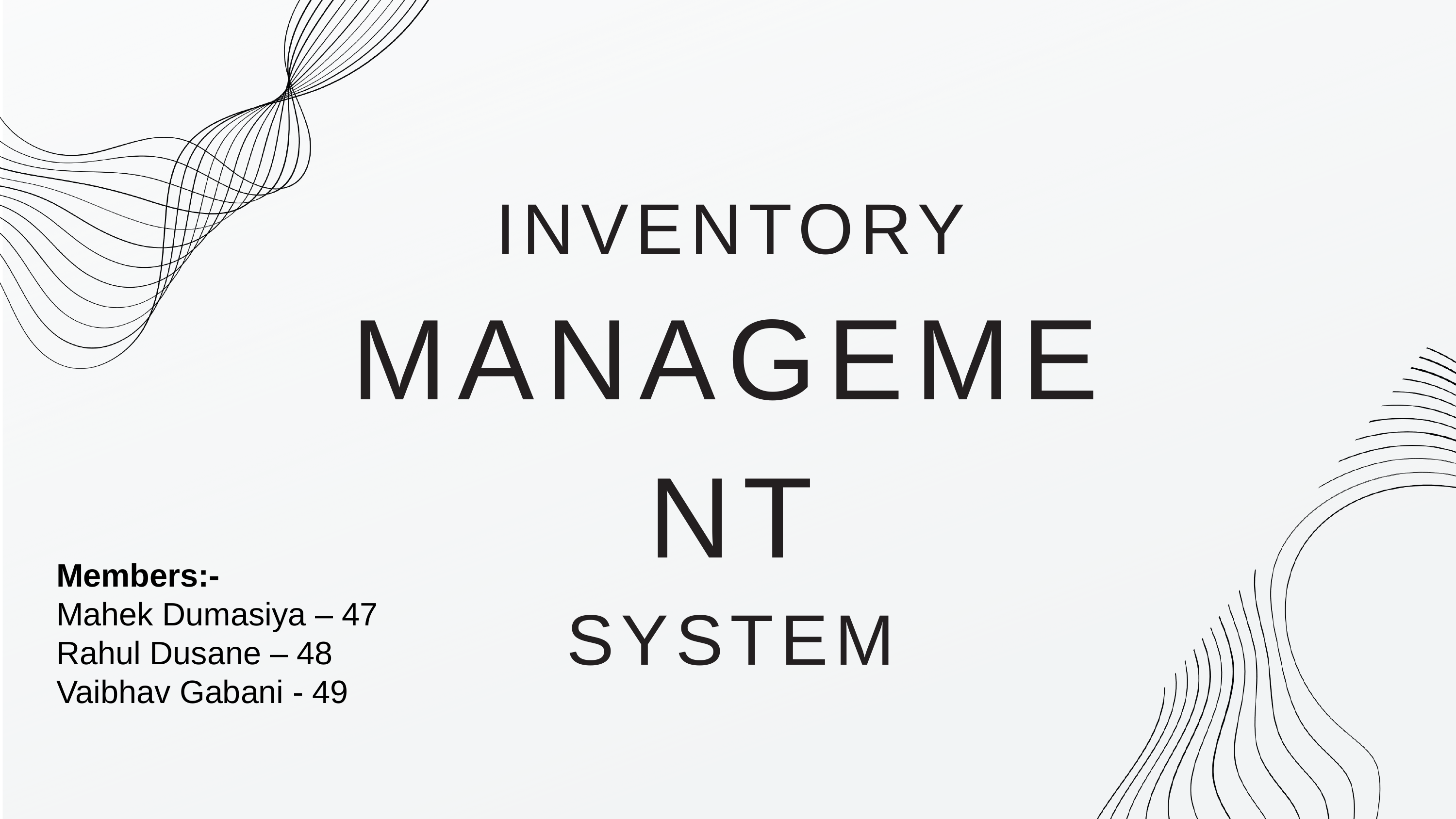

INVENTORY
MANAGEMENT
SYSTEM

Members:-
Mahek Dumasiya – 47
Rahul Dusane – 48
Vaibhav Gabani - 49